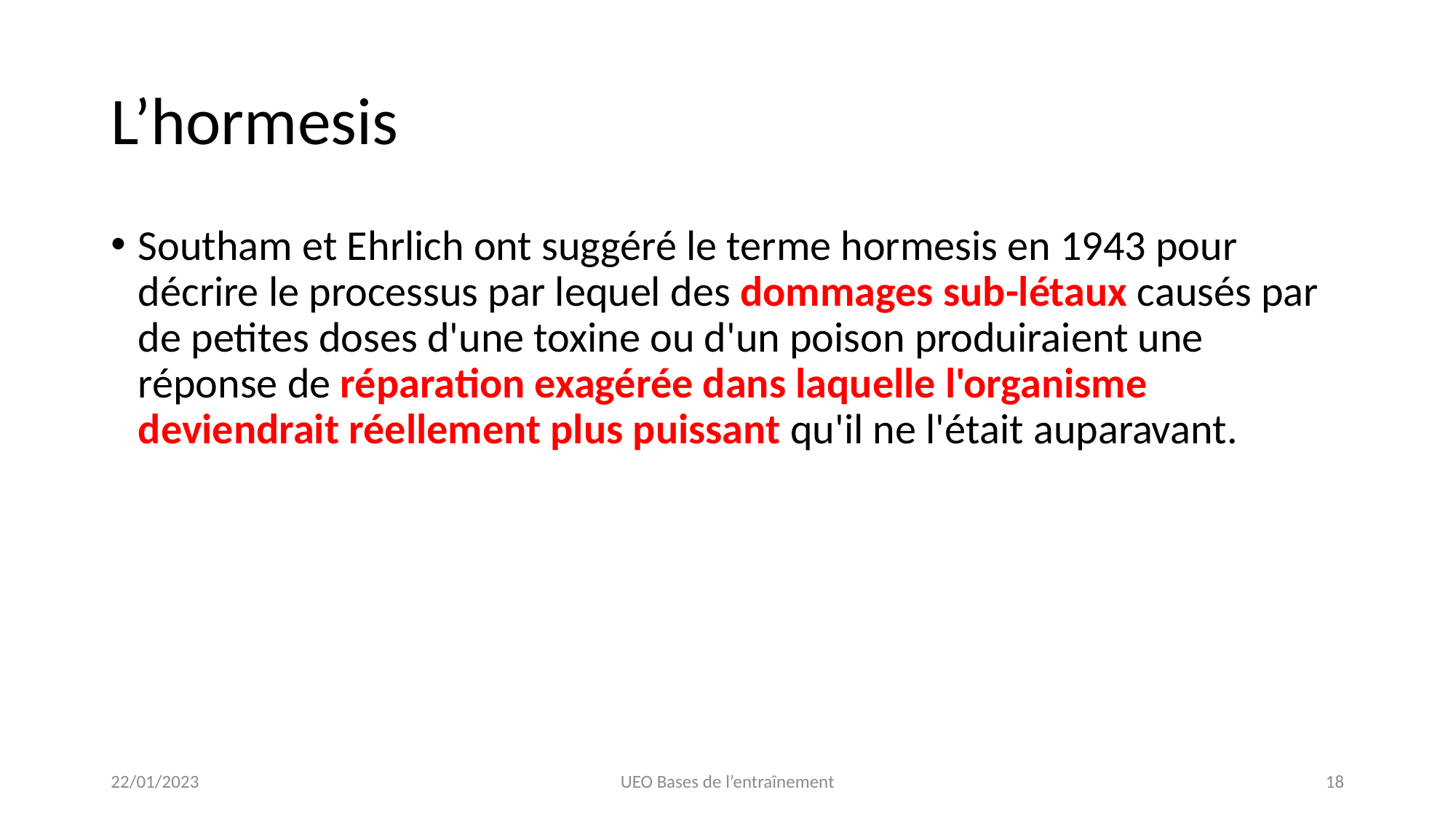

# L’hormesis
Southam et Ehrlich ont suggéré le terme hormesis en 1943 pour décrire le processus par lequel des dommages sub-létaux causés par de petites doses d'une toxine ou d'un poison produiraient une réponse de réparation exagérée dans laquelle l'organisme deviendrait réellement plus puissant qu'il ne l'était auparavant.
22/01/2023
UEO Bases de l’entraînement
18